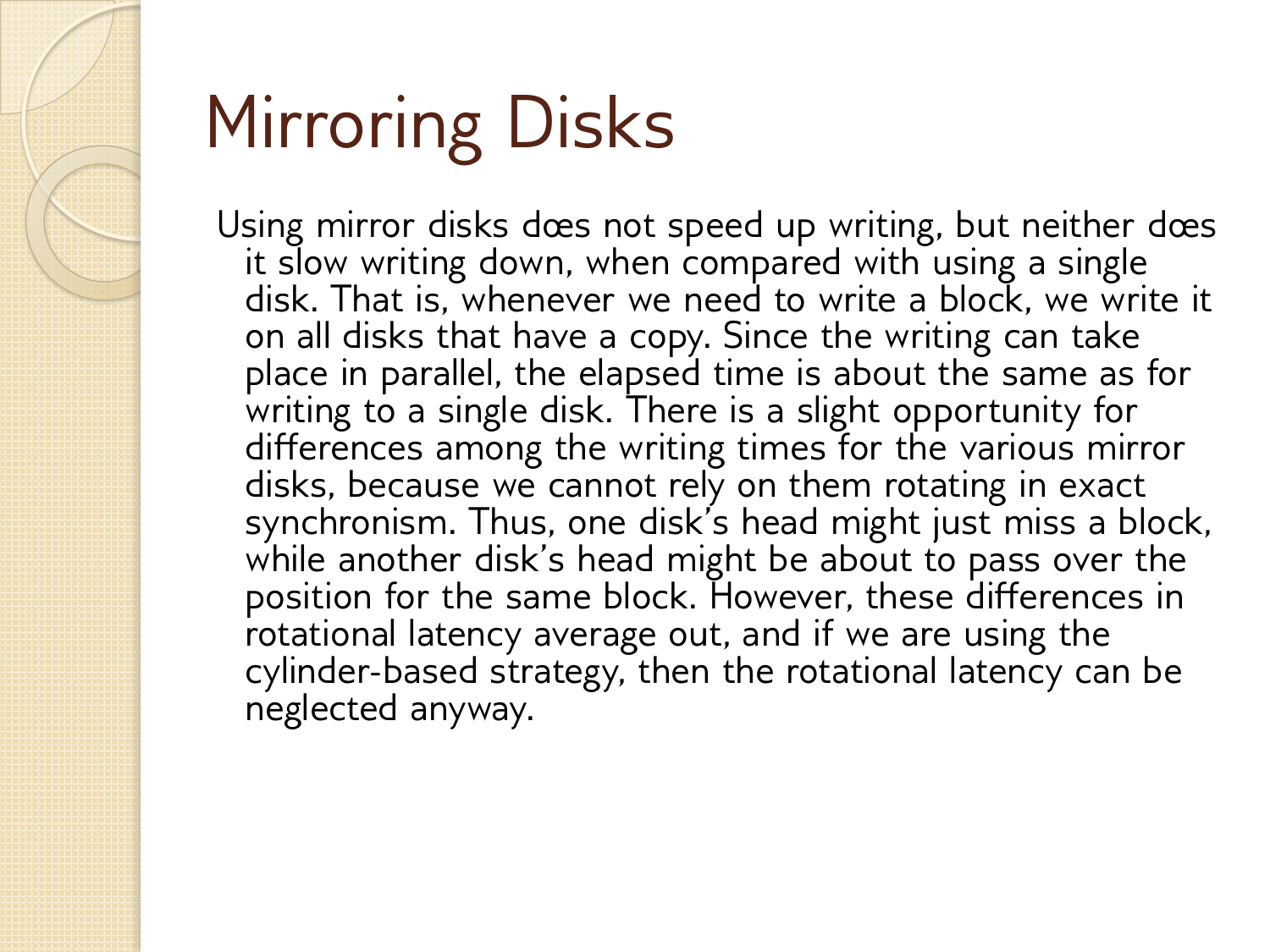

# Mirroring Disks
Using mirror disks does not speed up writing, but neither does it slow writing down, when compared with using a single disk. That is, whenever we need to write a block, we write it on all disks that have a copy. Since the writing can take place in parallel, the elapsed time is about the same as for writing to a single disk. There is a slight opportunity for differences among the writing times for the various mirror disks, because we cannot rely on them rotating in exact synchronism. Thus, one disk’s head might just miss a block, while another disk’s head might be about to pass over the position for the same block. However, these differences in rotational latency average out, and if we are using the cylinder-based strategy, then the rotational latency can be neglected anyway.